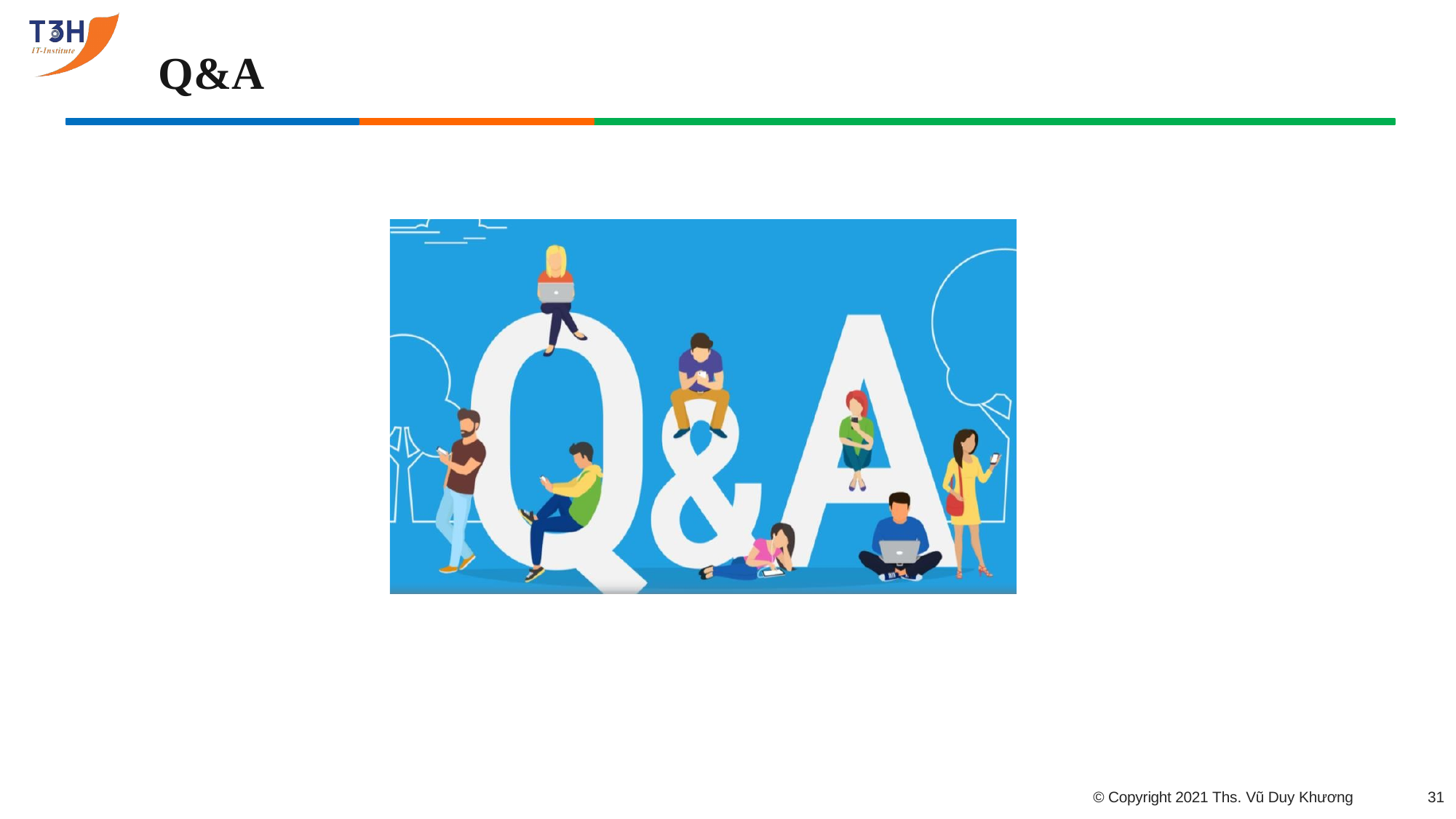

Q&A

© Copyright 2021 Ths. Vũ Duy Khương
31